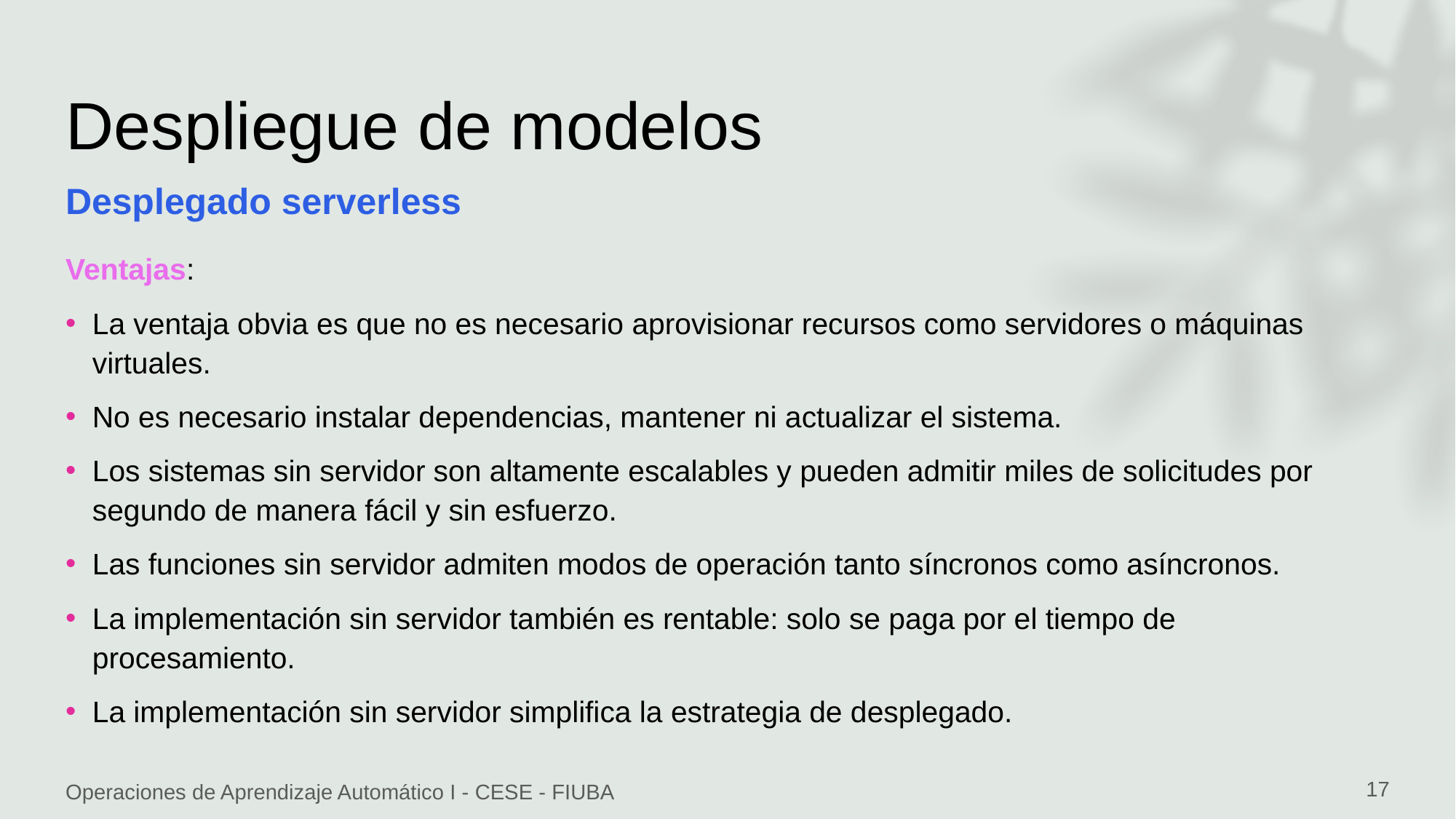

# Despliegue de modelos
Desplegado serverless
Ventajas:
La ventaja obvia es que no es necesario aprovisionar recursos como servidores o máquinas virtuales.
No es necesario instalar dependencias, mantener ni actualizar el sistema.
Los sistemas sin servidor son altamente escalables y pueden admitir miles de solicitudes por segundo de manera fácil y sin esfuerzo.
Las funciones sin servidor admiten modos de operación tanto síncronos como asíncronos.
La implementación sin servidor también es rentable: solo se paga por el tiempo de procesamiento.
La implementación sin servidor simplifica la estrategia de desplegado.
17
Operaciones de Aprendizaje Automático I - CESE - FIUBA